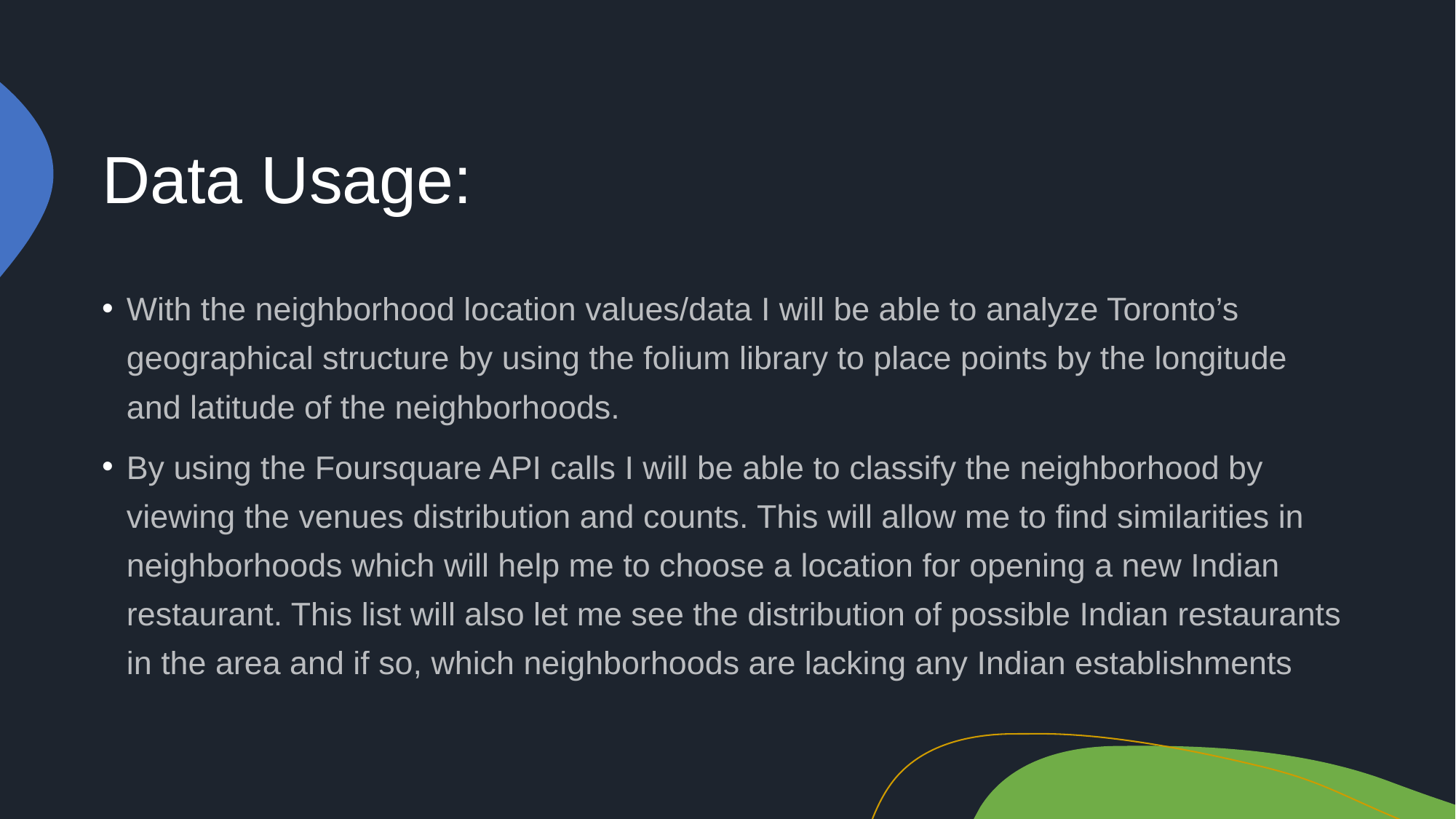

# Data Usage:
With the neighborhood location values/data I will be able to analyze Toronto’s geographical structure by using the folium library to place points by the longitude and latitude of the neighborhoods.
By using the Foursquare API calls I will be able to classify the neighborhood by viewing the venues distribution and counts. This will allow me to find similarities in neighborhoods which will help me to choose a location for opening a new Indian restaurant. This list will also let me see the distribution of possible Indian restaurants in the area and if so, which neighborhoods are lacking any Indian establishments